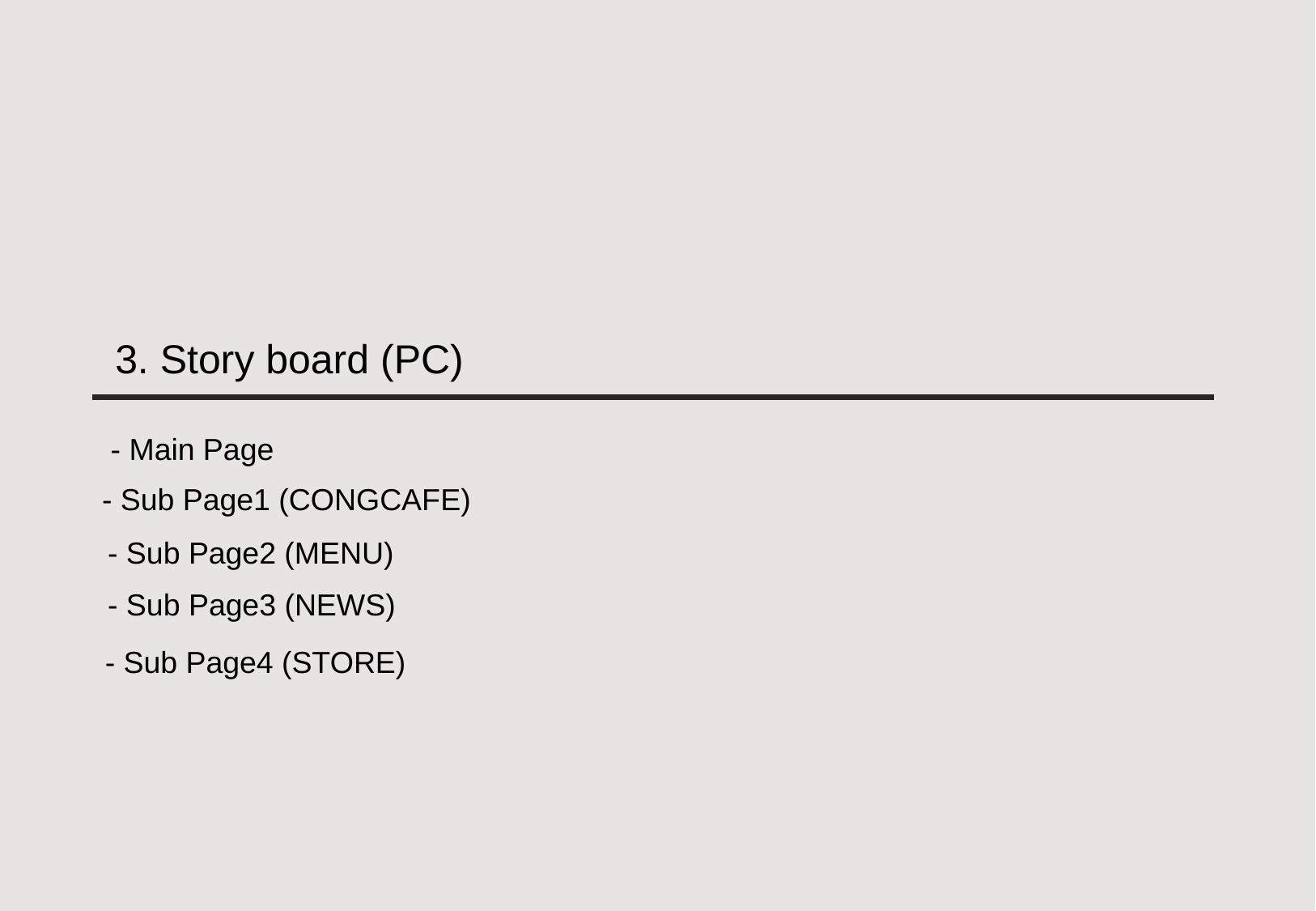

3. Story board (PC)
- Main Page
- Sub Page1 (CONGCAFE)
- Sub Page2 (MENU)
- Sub Page3 (NEWS)
- Sub Page4 (STORE)